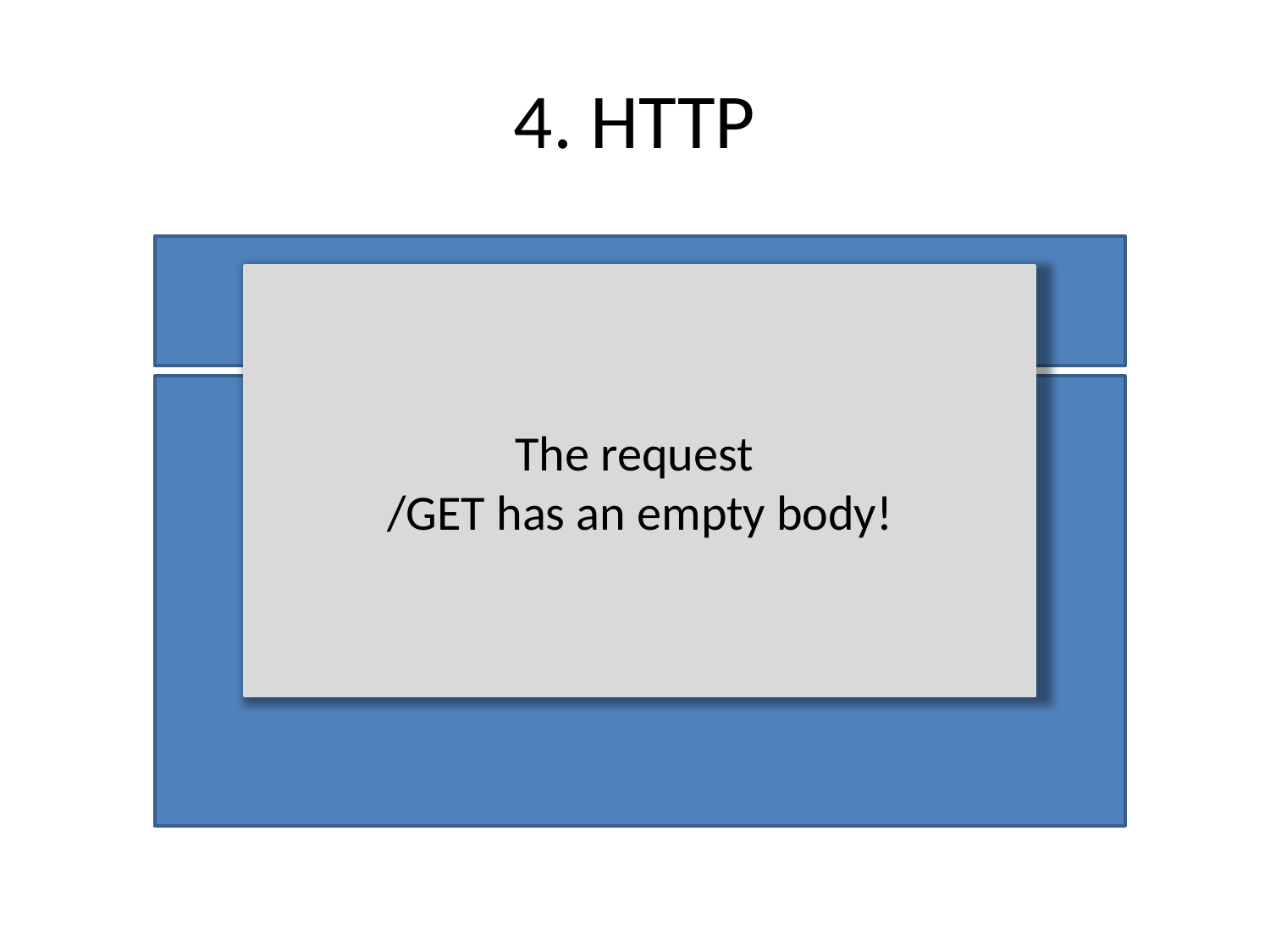

# 4. HTTP
HEAD
The request
/GET has an empty body!
BODY